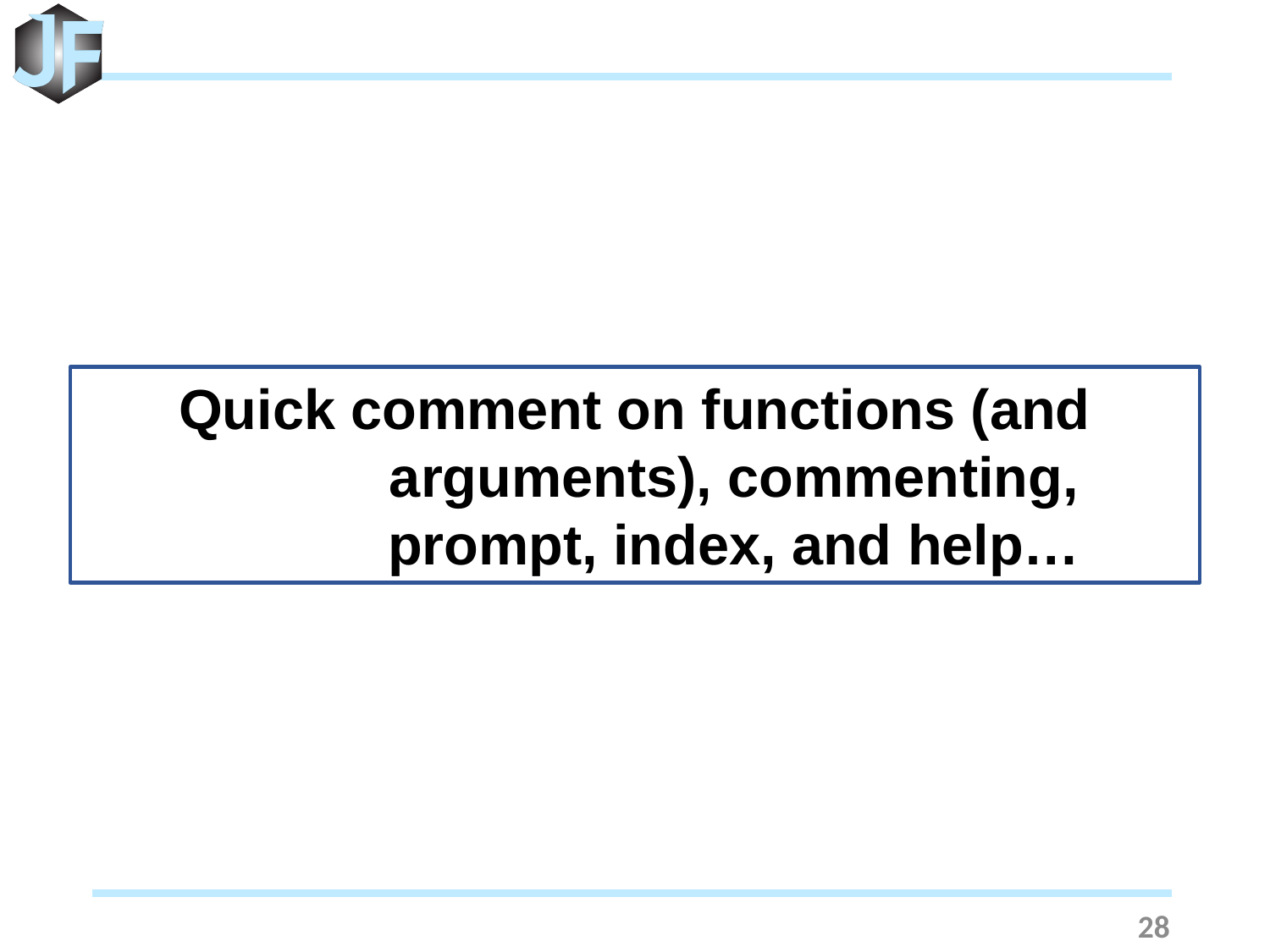

Quick comment on functions (and arguments), commenting, prompt, index, and help…
28